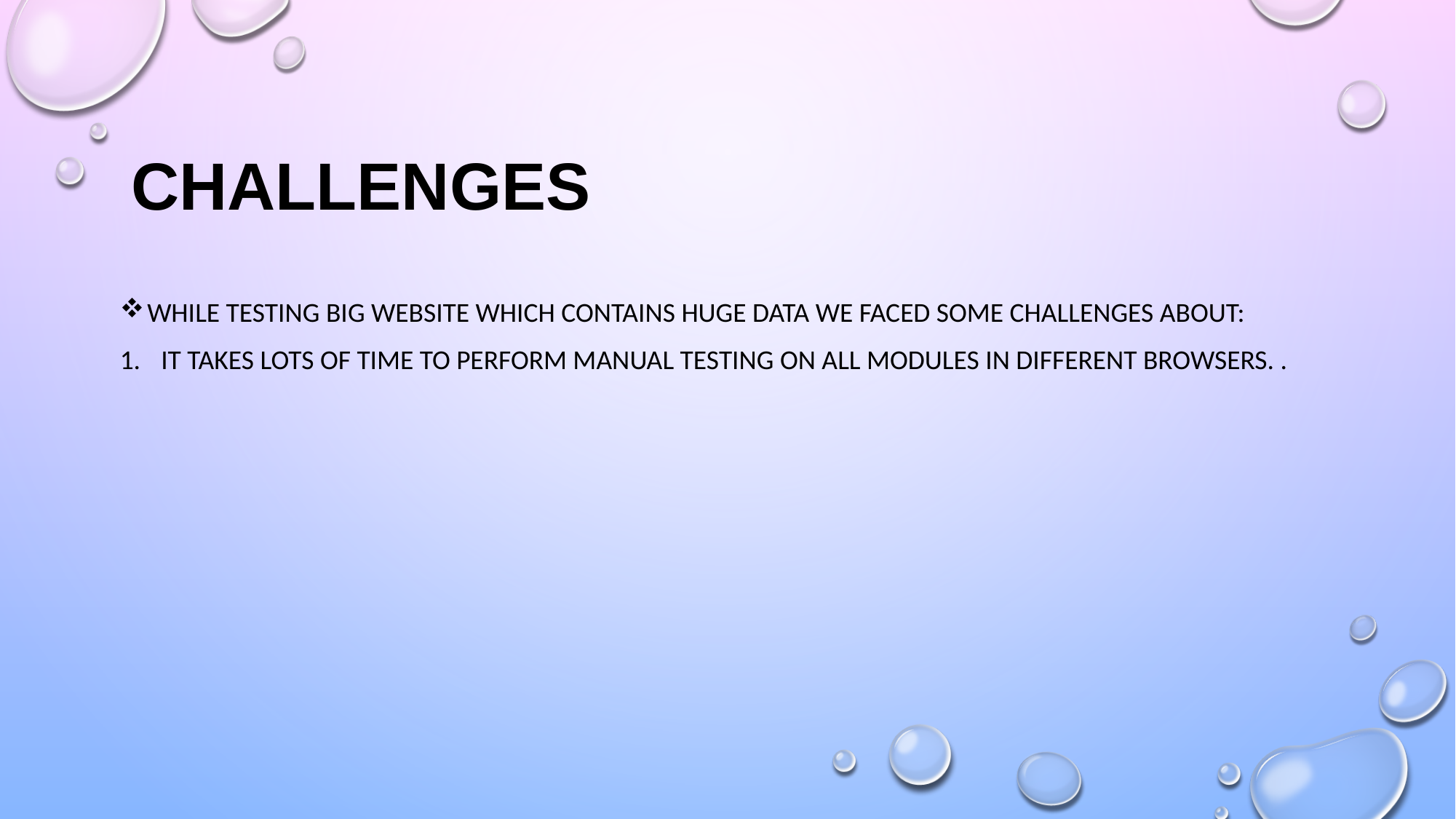

# Challenges
While testing big website which contains huge data we faced some challenges about:
it takes lots of time to perform manual testing on all modules in different browsers. .